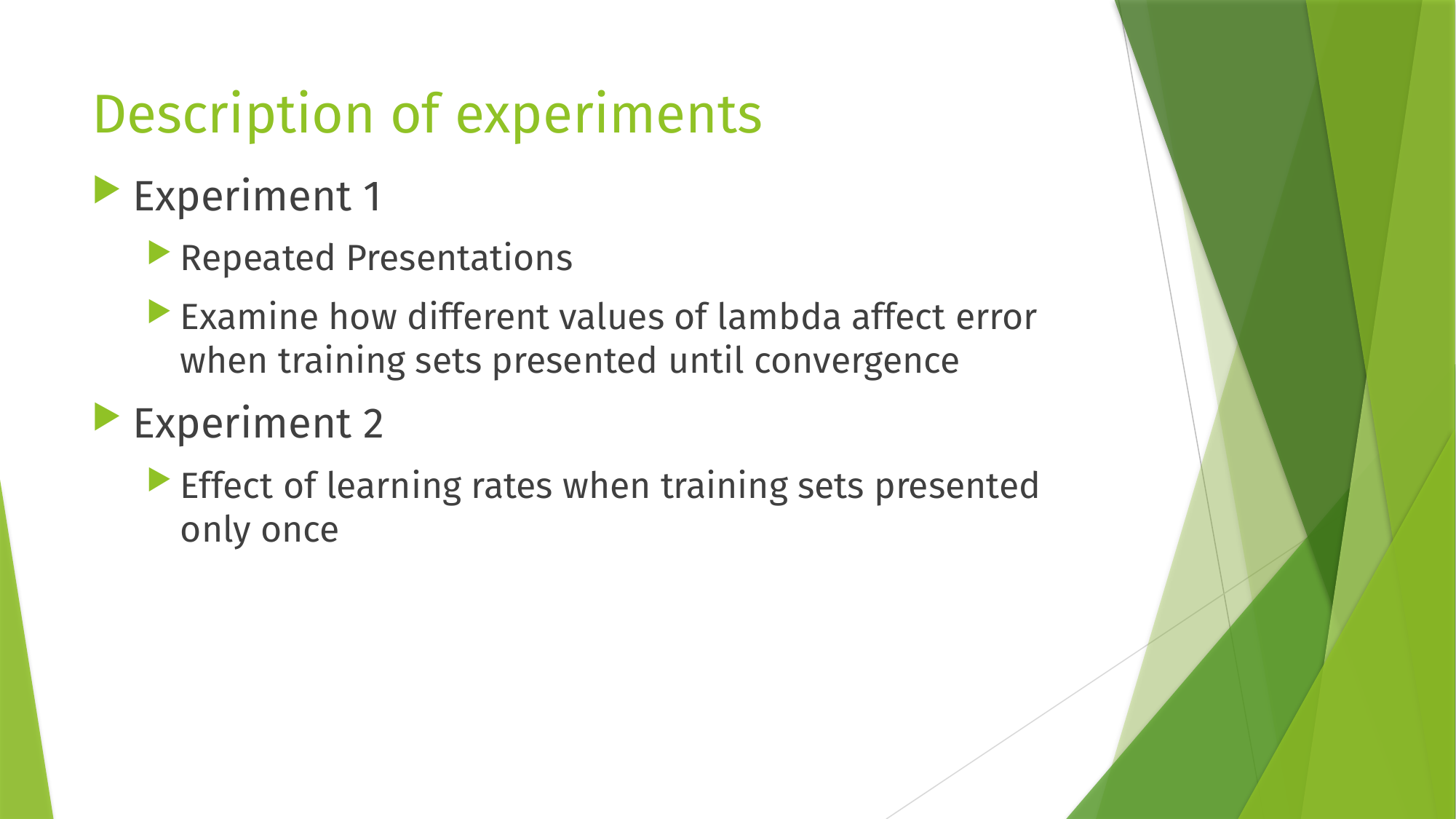

# Description of experiments
Experiment 1
Repeated Presentations
Examine how different values of lambda affect error when training sets presented until convergence
Experiment 2
Effect of learning rates when training sets presented only once